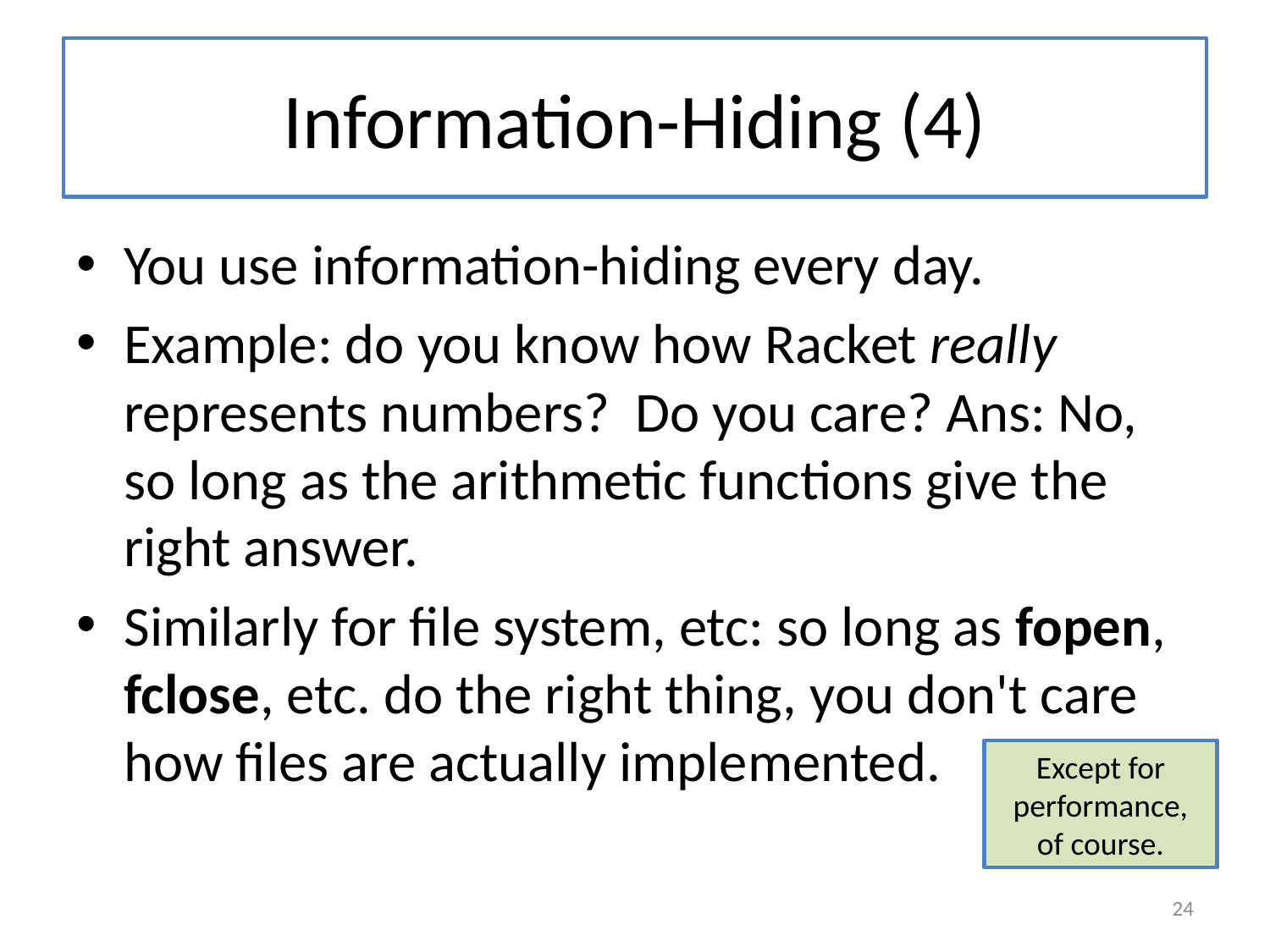

# Information-Hiding (4)
You use information-hiding every day.
Example: do you know how Racket really represents numbers?  Do you care? Ans: No, so long as the arithmetic functions give the right answer.
Similarly for file system, etc: so long as fopen, fclose, etc. do the right thing, you don't care how files are actually implemented.
Except for performance, of course.
24